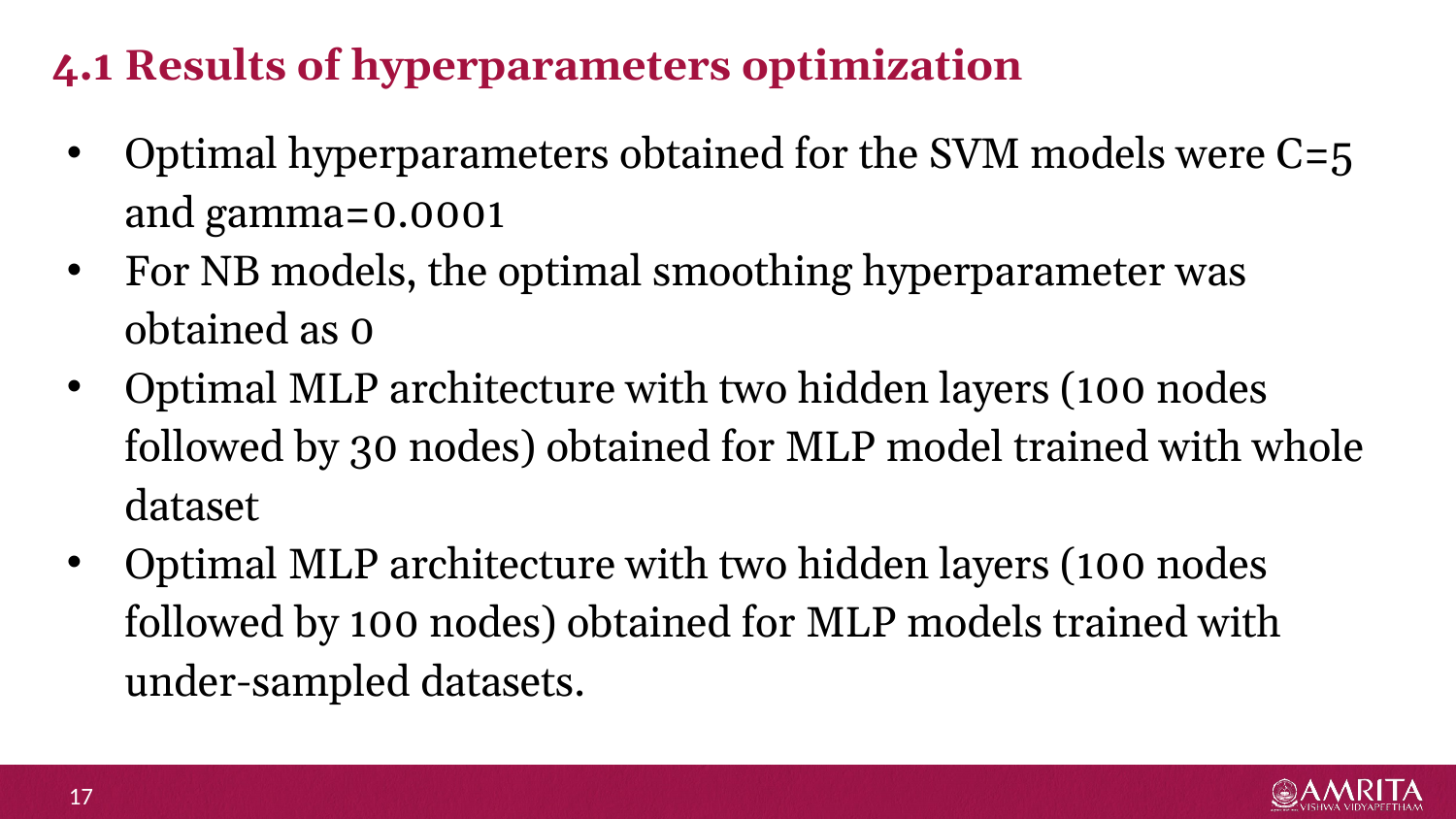

# 4.1 Results of hyperparameters optimization
Optimal hyperparameters obtained for the SVM models were C=5 and gamma=0.0001
For NB models, the optimal smoothing hyperparameter was obtained as 0
Optimal MLP architecture with two hidden layers (100 nodes followed by 30 nodes) obtained for MLP model trained with whole dataset
Optimal MLP architecture with two hidden layers (100 nodes followed by 100 nodes) obtained for MLP models trained with under-sampled datasets.
17